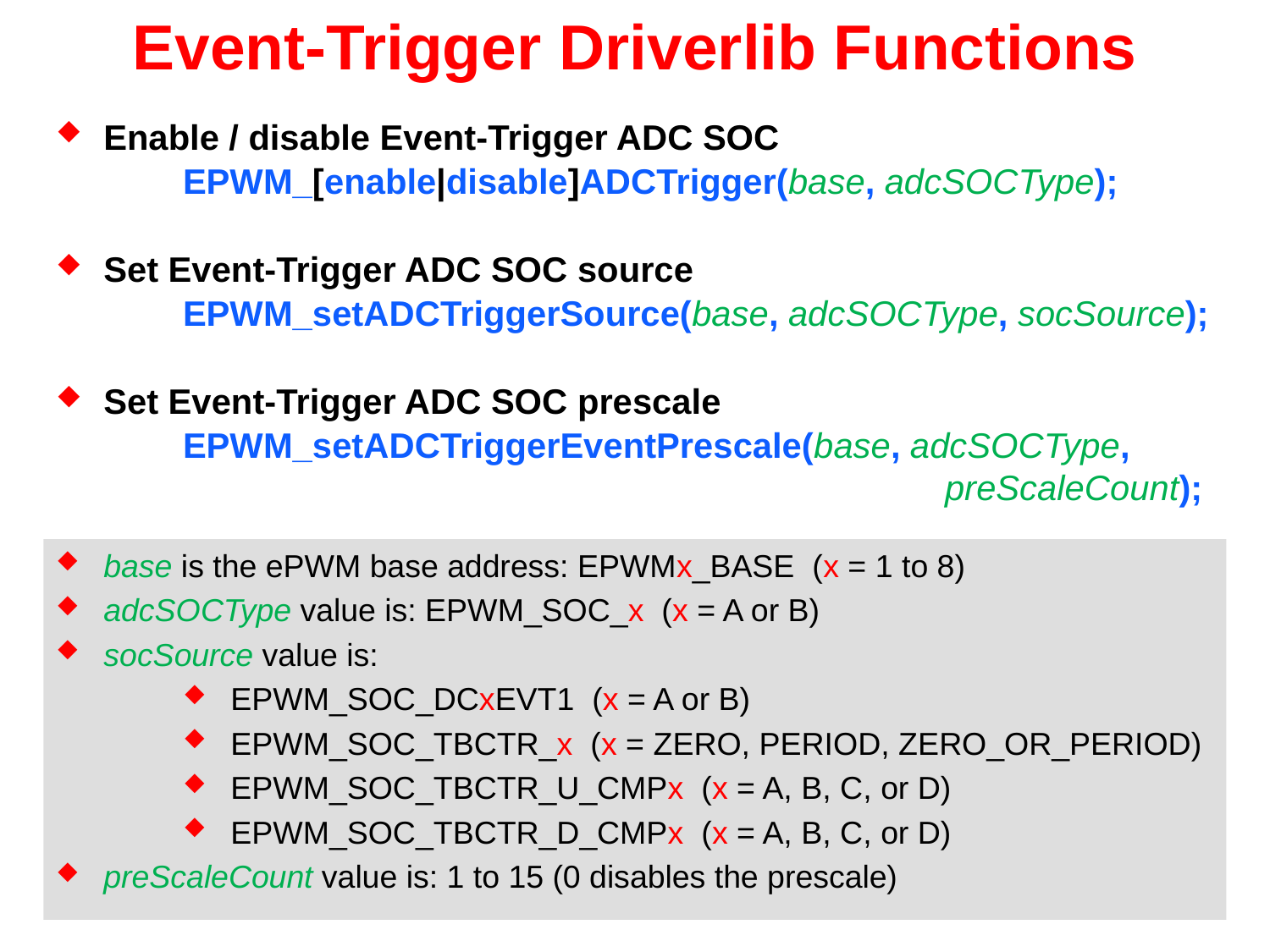

# Event-Trigger Driverlib Functions
Enable / disable Event-Trigger ADC SOC
	EPWM_[enable|disable]ADCTrigger(base, adcSOCType);

Set Event-Trigger ADC SOC source
	EPWM_setADCTriggerSource(base, adcSOCType, socSource);

Set Event-Trigger ADC SOC prescale
	EPWM_setADCTriggerEventPrescale(base, adcSOCType, 								preScaleCount);
base is the ePWM base address: EPWMx_BASE  (x = 1 to 8)
adcSOCType value is: EPWM_SOC_x  (x = A or B)
socSource value is:
EPWM_SOC_DCxEVT1  (x = A or B)
EPWM_SOC_TBCTR_x  (x = ZERO, PERIOD, ZERO_OR_PERIOD)
EPWM_SOC_TBCTR_U_CMPx  (x = A, B, C, or D)
EPWM_SOC_TBCTR_D_CMPx  (x = A, B, C, or D)
preScaleCount value is: 1 to 15 (0 disables the prescale)